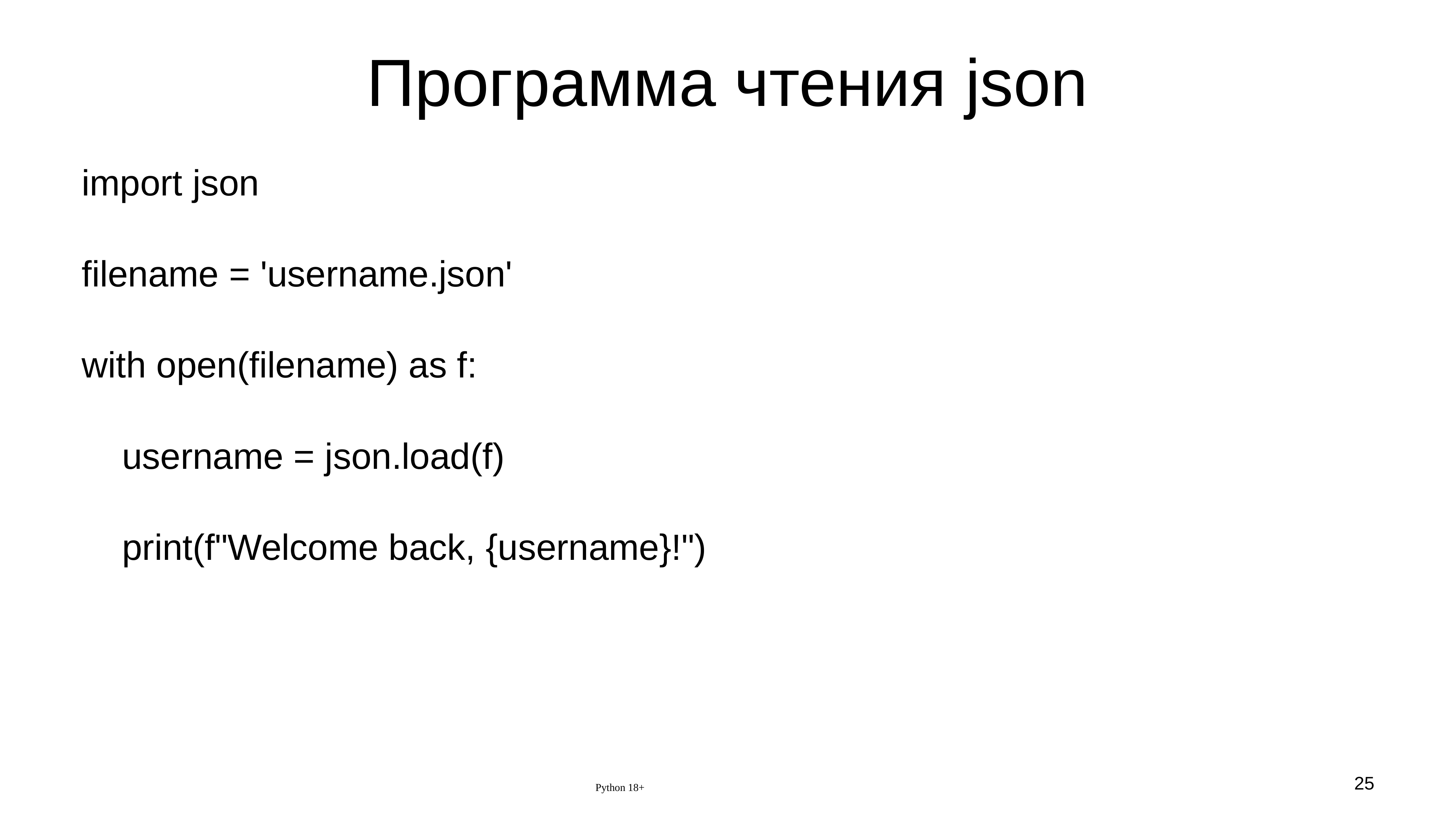

# Программа чтения json
import json
filename = 'username.json'
with open(filename) as f:
    username = json.load(f)
    print(f"Welcome back, {username}!")
Python 18+
25